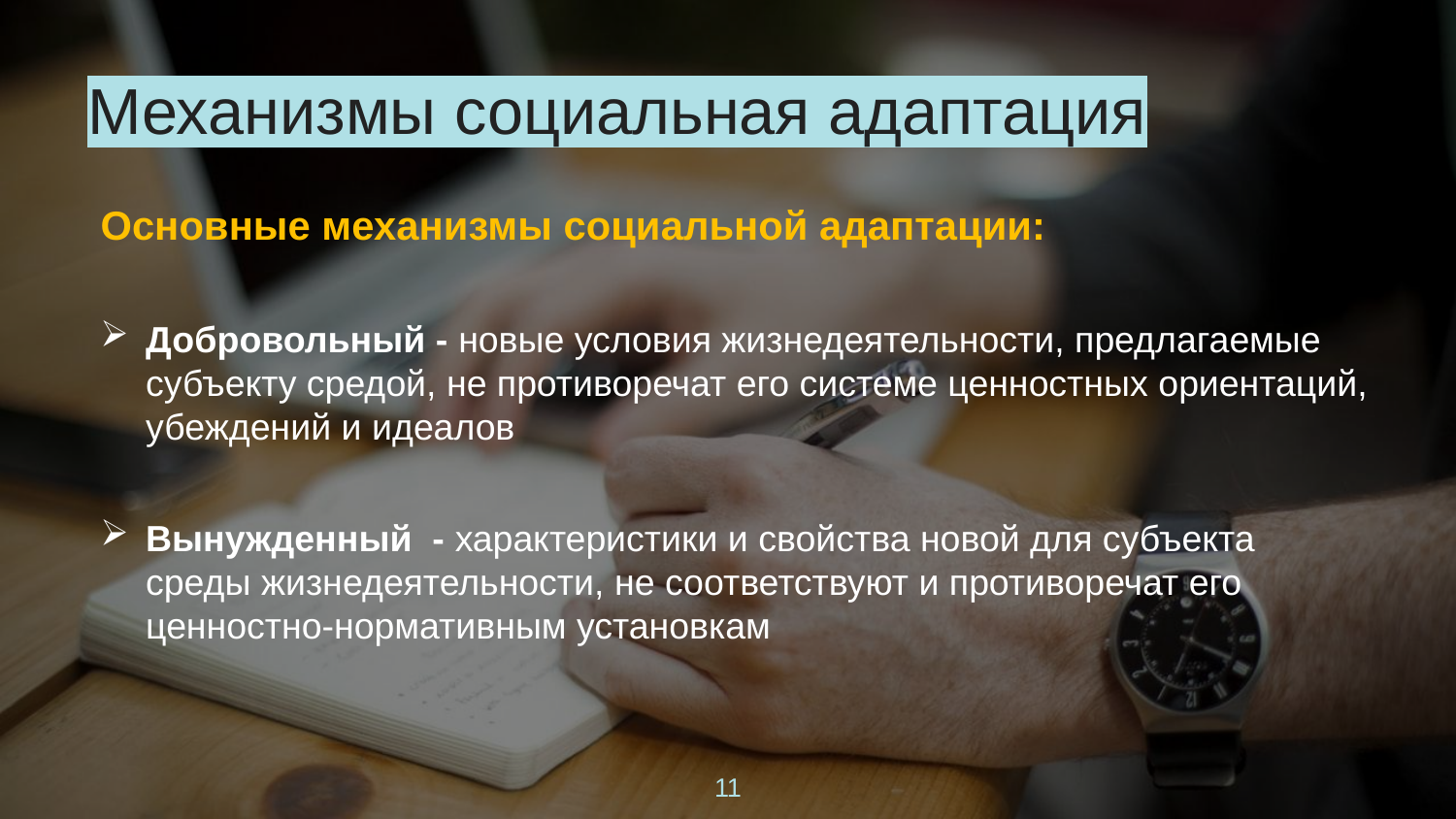

# Механизмы социальная адаптация
Основные механизмы социальной адаптации:

Добровольный - новые условия жизнедеятельности, предлагаемые субъекту средой, не противоречат его системе ценностных ориентаций, убеждений и идеалов

Вынужденный  - характеристики и свойства новой для субъекта среды жизнедеятельности, не соответствуют и противоречат его ценностно-нормативным установкам
11